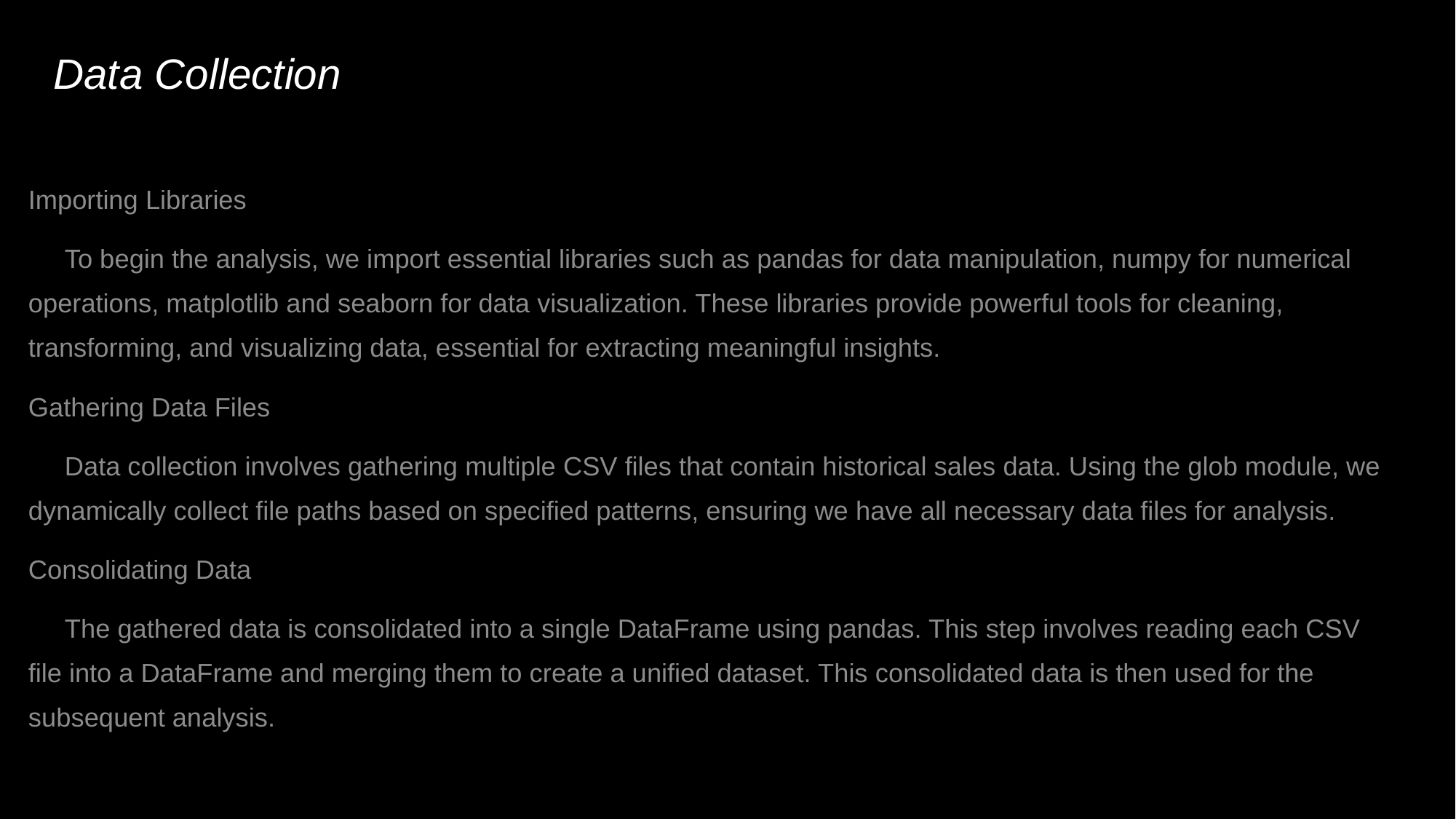

# Data Collection
Importing Libraries
     To begin the analysis, we import essential libraries such as pandas for data manipulation, numpy for numerical operations, matplotlib and seaborn for data visualization. These libraries provide powerful tools for cleaning, transforming, and visualizing data, essential for extracting meaningful insights.
Gathering Data Files
     Data collection involves gathering multiple CSV files that contain historical sales data. Using the glob module, we dynamically collect file paths based on specified patterns, ensuring we have all necessary data files for analysis.
Consolidating Data
     The gathered data is consolidated into a single DataFrame using pandas. This step involves reading each CSV file into a DataFrame and merging them to create a unified dataset. This consolidated data is then used for the subsequent analysis.